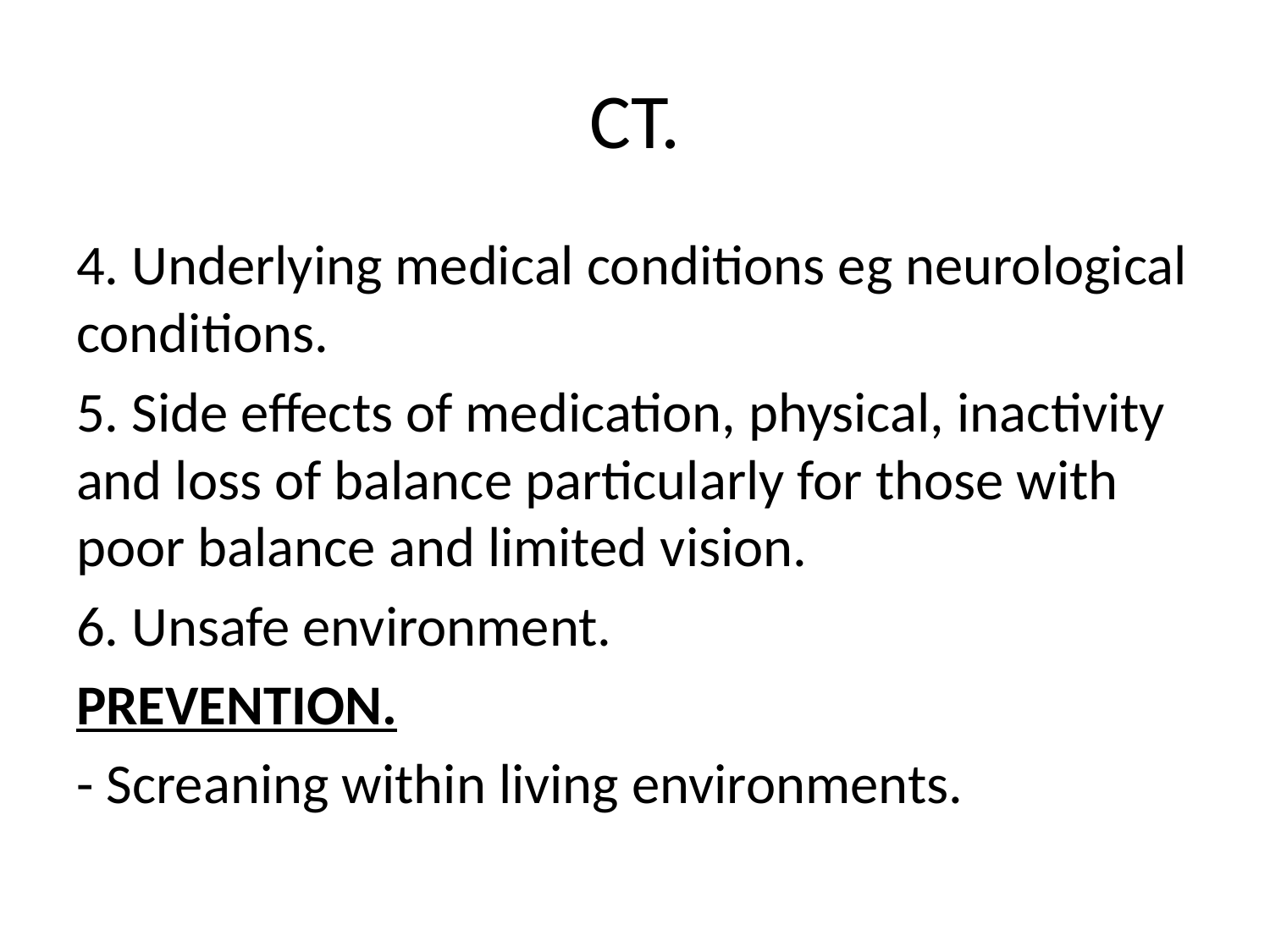

# CT.
4. Underlying medical conditions eg neurological conditions.
5. Side effects of medication, physical, inactivity and loss of balance particularly for those with poor balance and limited vision.
6. Unsafe environment.
PREVENTION.
- Screaning within living environments.